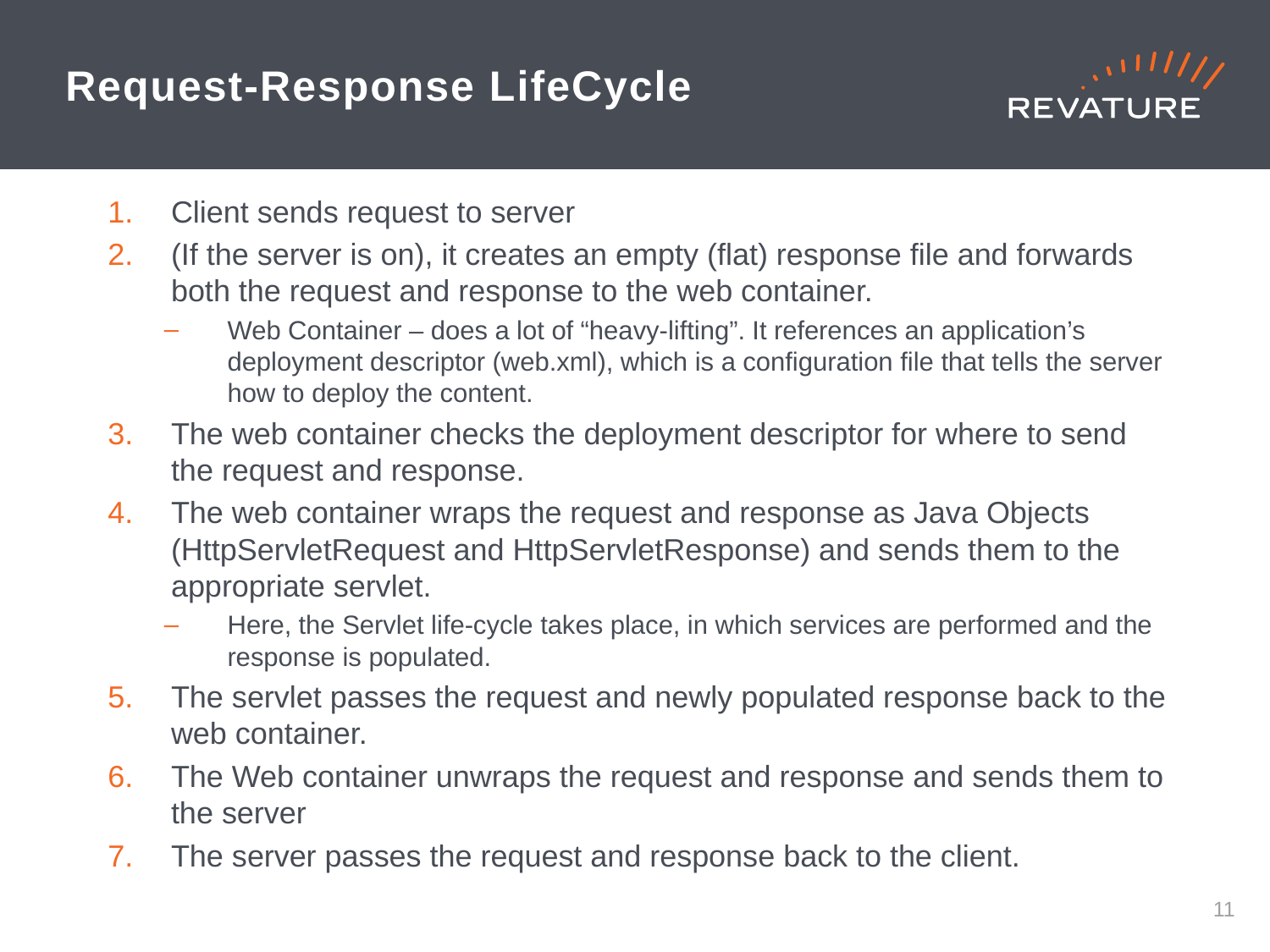

# Request-Response LifeCycle
Client sends request to server
(If the server is on), it creates an empty (flat) response file and forwards both the request and response to the web container.
Web Container – does a lot of “heavy-lifting”. It references an application’s deployment descriptor (web.xml), which is a configuration file that tells the server how to deploy the content.
The web container checks the deployment descriptor for where to send the request and response.
The web container wraps the request and response as Java Objects (HttpServletRequest and HttpServletResponse) and sends them to the appropriate servlet.
Here, the Servlet life-cycle takes place, in which services are performed and the response is populated.
The servlet passes the request and newly populated response back to the web container.
The Web container unwraps the request and response and sends them to the server
The server passes the request and response back to the client.
11